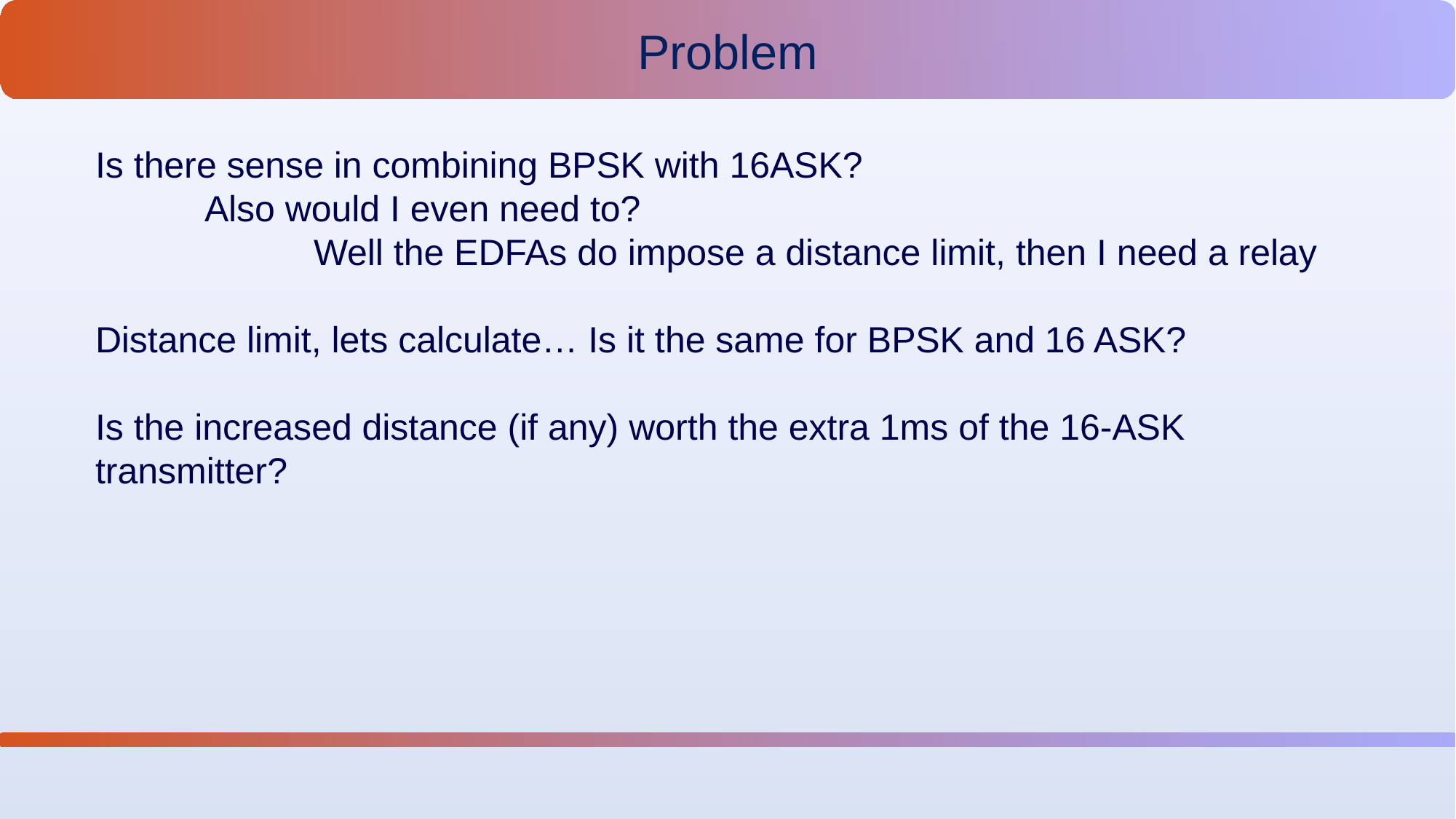

Problem
Is there sense in combining BPSK with 16ASK?
	Also would I even need to?
		Well the EDFAs do impose a distance limit, then I need a relay

Distance limit, lets calculate… Is it the same for BPSK and 16 ASK?

Is the increased distance (if any) worth the extra 1ms of the 16-ASK transmitter?